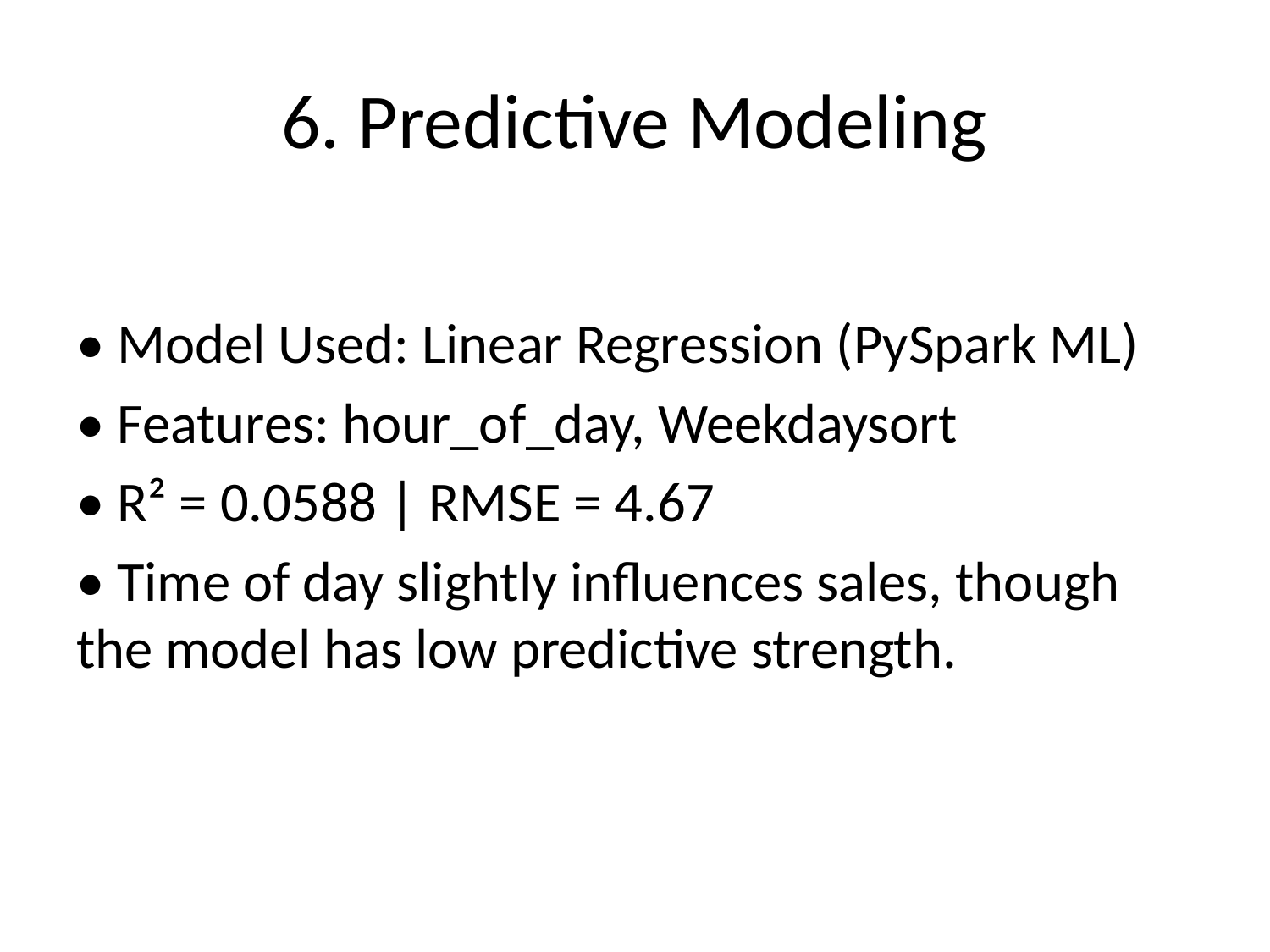

# 6. Predictive Modeling

• Model Used: Linear Regression (PySpark ML)
• Features: hour_of_day, Weekdaysort
• R² = 0.0588 | RMSE = 4.67
• Time of day slightly influences sales, though the model has low predictive strength.